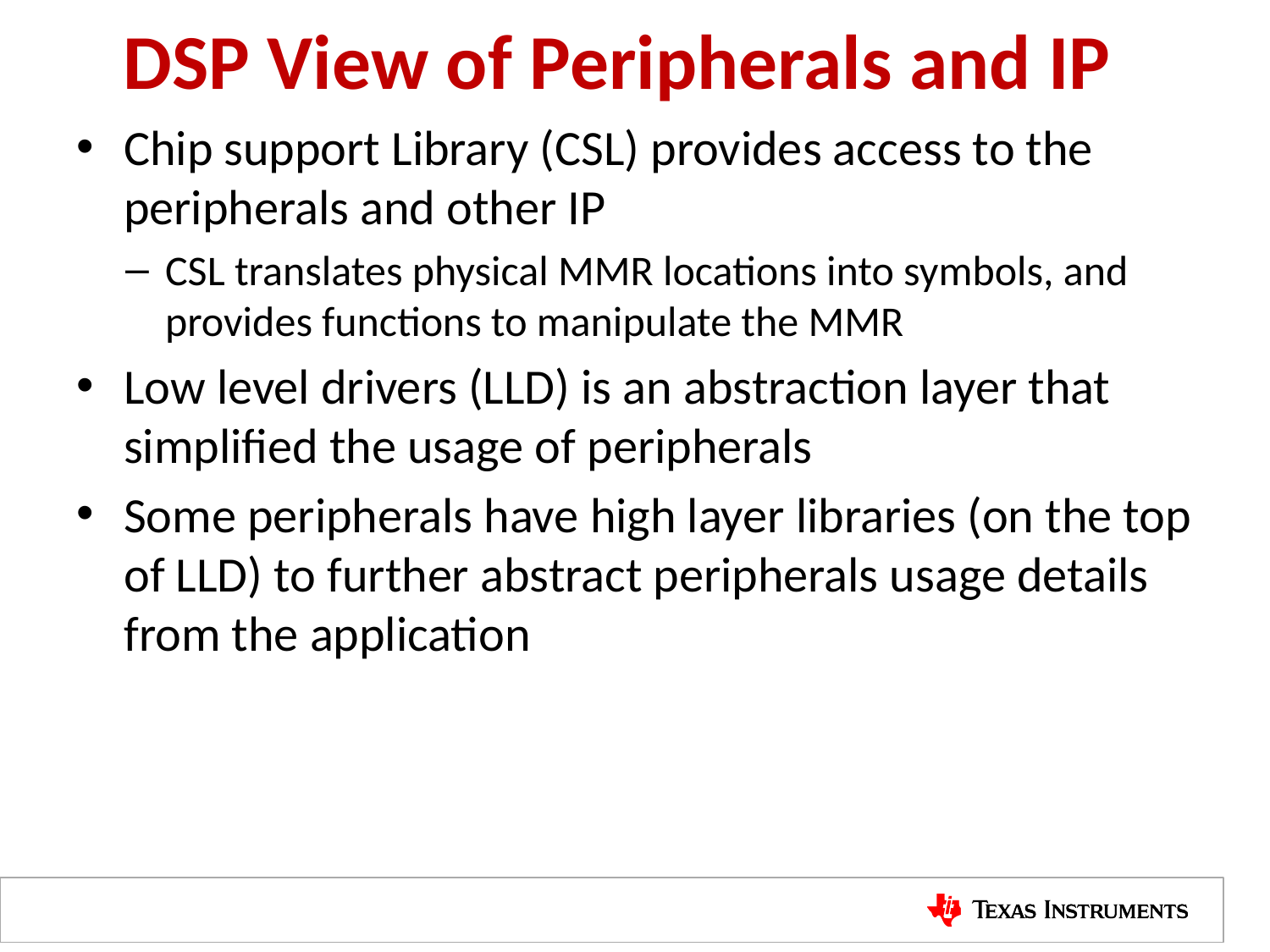

# DSP View of Peripherals and IP
Chip support Library (CSL) provides access to the peripherals and other IP
CSL translates physical MMR locations into symbols, and provides functions to manipulate the MMR
Low level drivers (LLD) is an abstraction layer that simplified the usage of peripherals
Some peripherals have high layer libraries (on the top of LLD) to further abstract peripherals usage details from the application